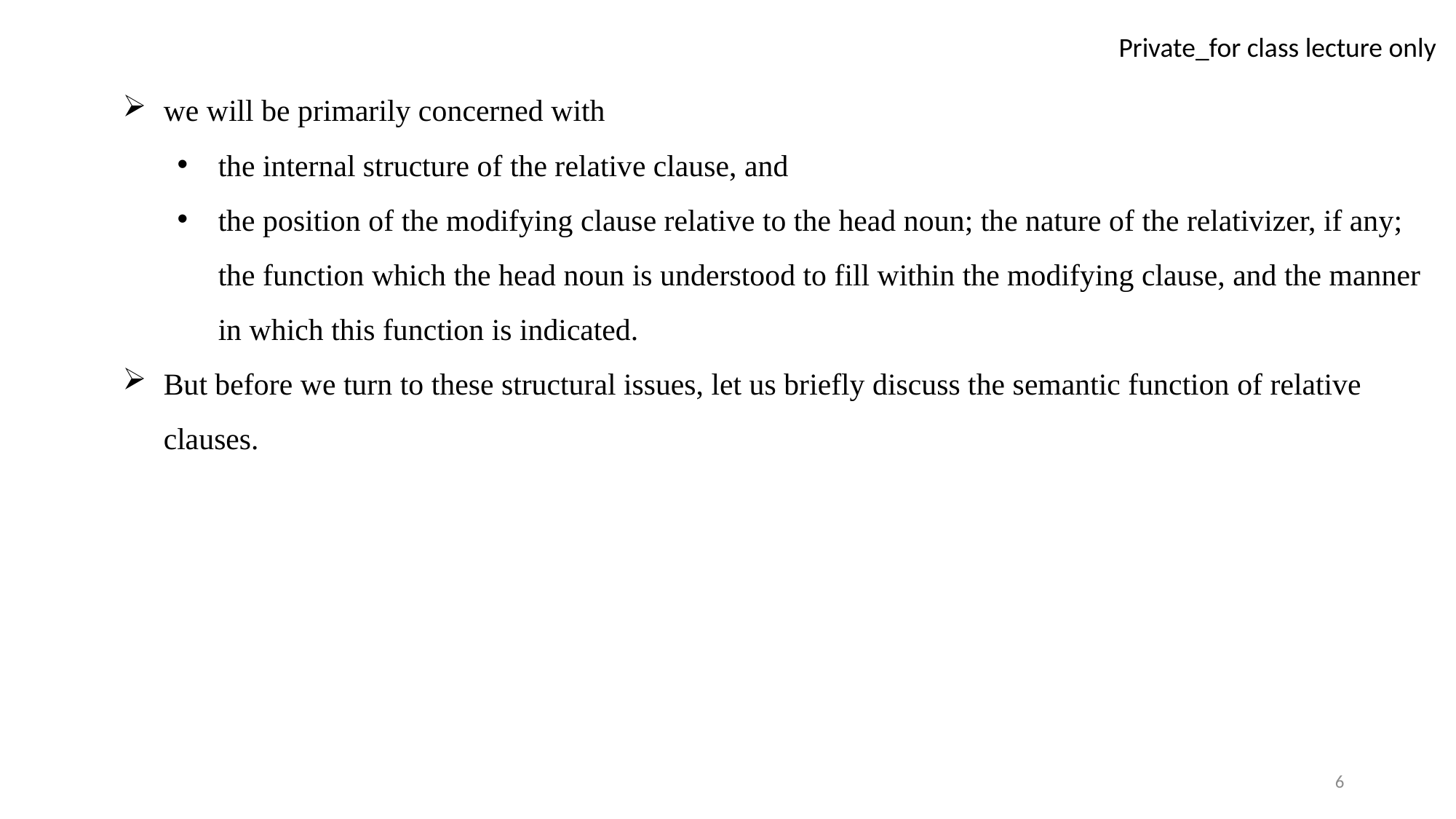

we will be primarily concerned with
the internal structure of the relative clause, and
the position of the modifying clause relative to the head noun; the nature of the relativizer, if any; the function which the head noun is understood to fill within the modifying clause, and the manner in which this function is indicated.
But before we turn to these structural issues, let us briefly discuss the semantic function of relative clauses.

6